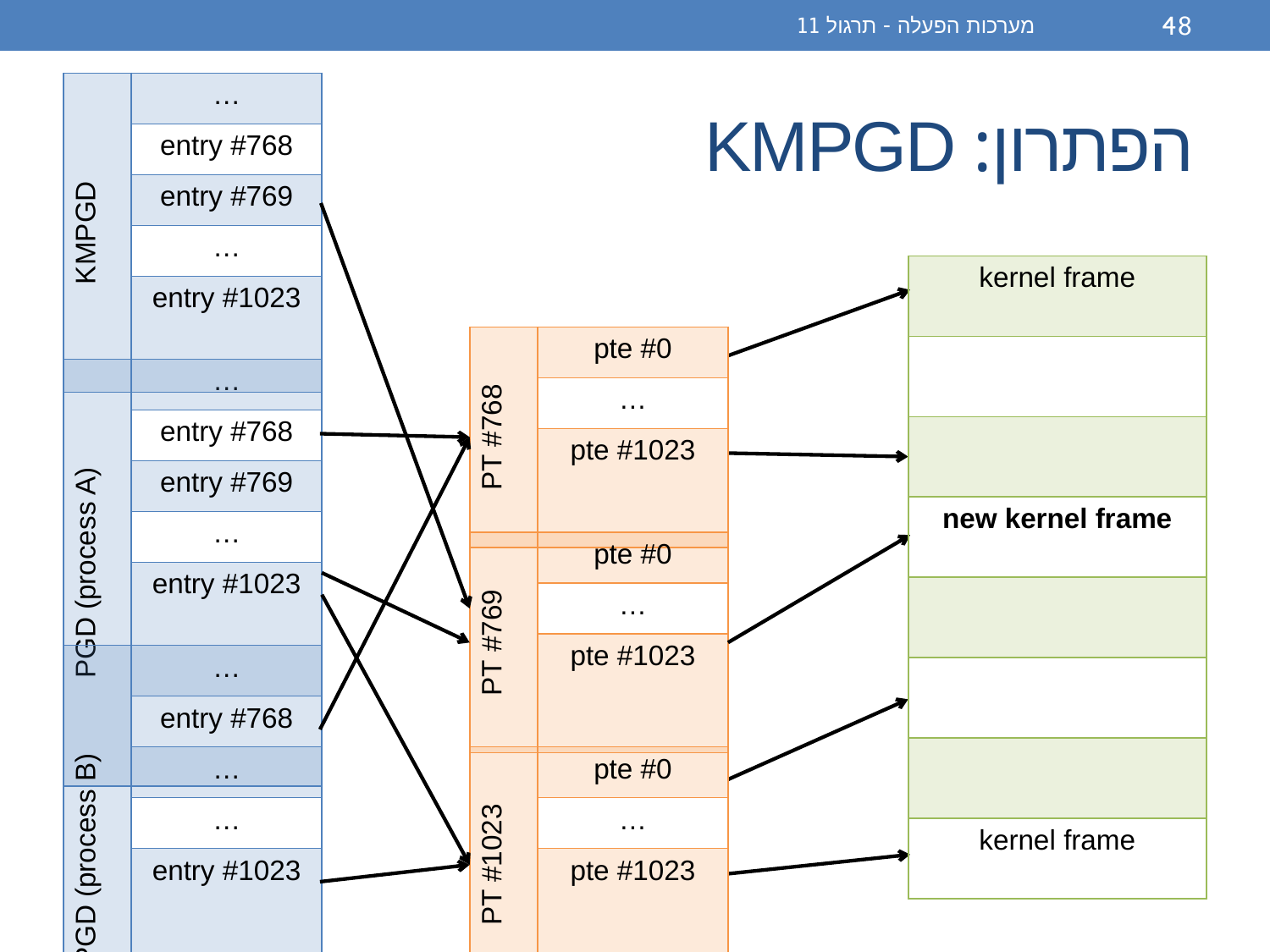

מערכות הפעלה - תרגול 11
48
| KMPGD | … |
| --- | --- |
|  | entry #768 |
|  | entry #769 |
|  | … |
|  | entry #1023 |
# הפתרון: KMPGD
| kernel frame |
| --- |
|  |
|  |
| new kernel frame |
|  |
|  |
|  |
| kernel frame |
| PT #768 | pte #0 |
| --- | --- |
|  | … |
|  | pte #1023 |
| PGD (process A) | … |
| --- | --- |
|  | entry #768 |
|  | entry #769 |
|  | … |
|  | entry #1023 |
| PT #769 | pte #0 |
| --- | --- |
|  | … |
|  | pte #1023 |
| PGD (process B) | … |
| --- | --- |
|  | entry #768 |
|  | … |
|  | … |
|  | entry #1023 |
| PT #1023 | pte #0 |
| --- | --- |
|  | … |
|  | pte #1023 |